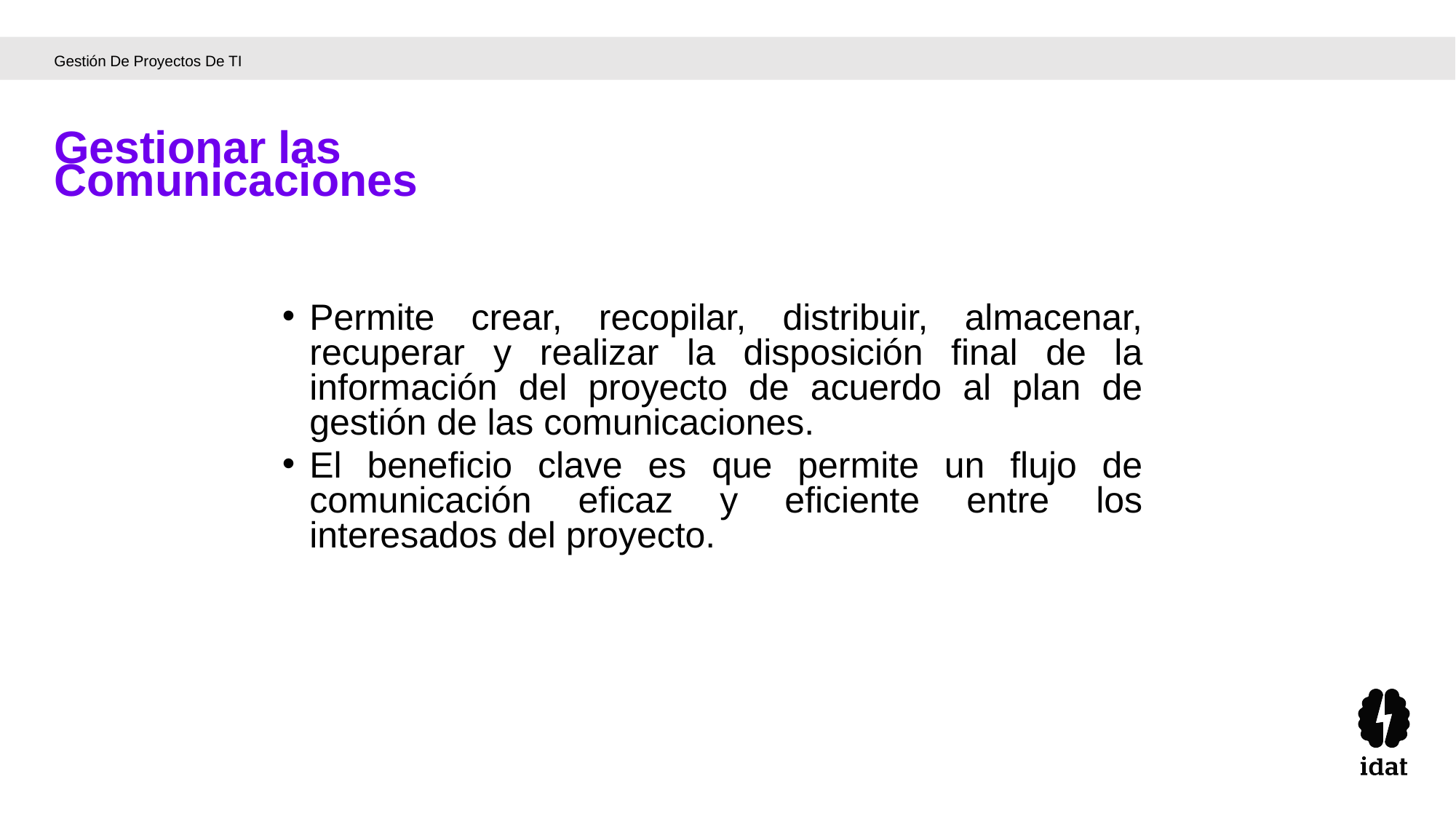

Gestión De Proyectos De TI

Gestionar las Comunicaciones
Permite crear, recopilar, distribuir, almacenar, recuperar y realizar la disposición final de la información del proyecto de acuerdo al plan de gestión de las comunicaciones.
El beneficio clave es que permite un flujo de comunicación eficaz y eficiente entre los interesados del proyecto.